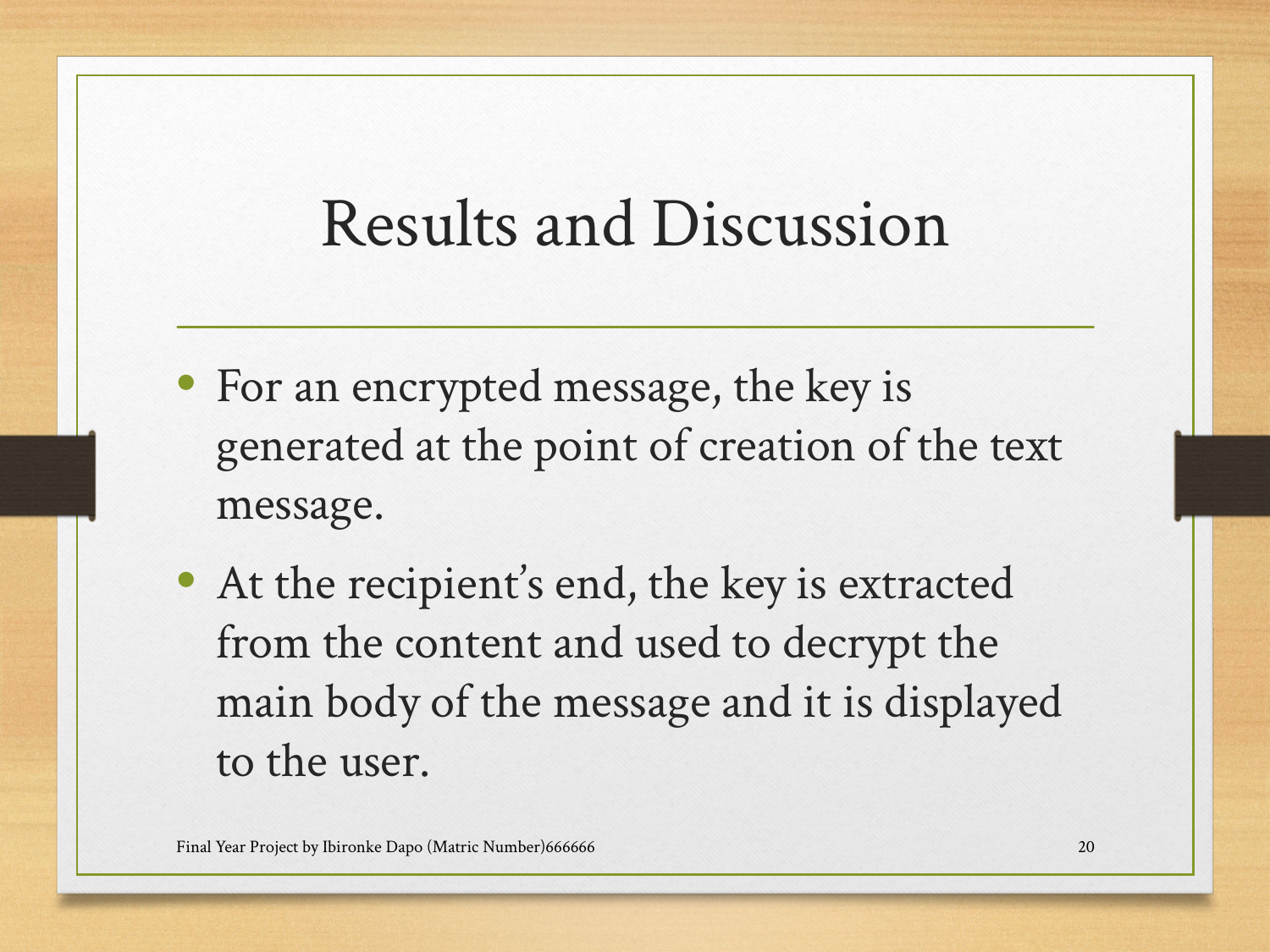

# Results and Discussion
For an encrypted message, the key is generated at the point of creation of the text message.
At the recipient’s end, the key is extracted from the content and used to decrypt the main body of the message and it is displayed to the user.
Final Year Project by Ibironke Dapo (Matric Number)666666
20